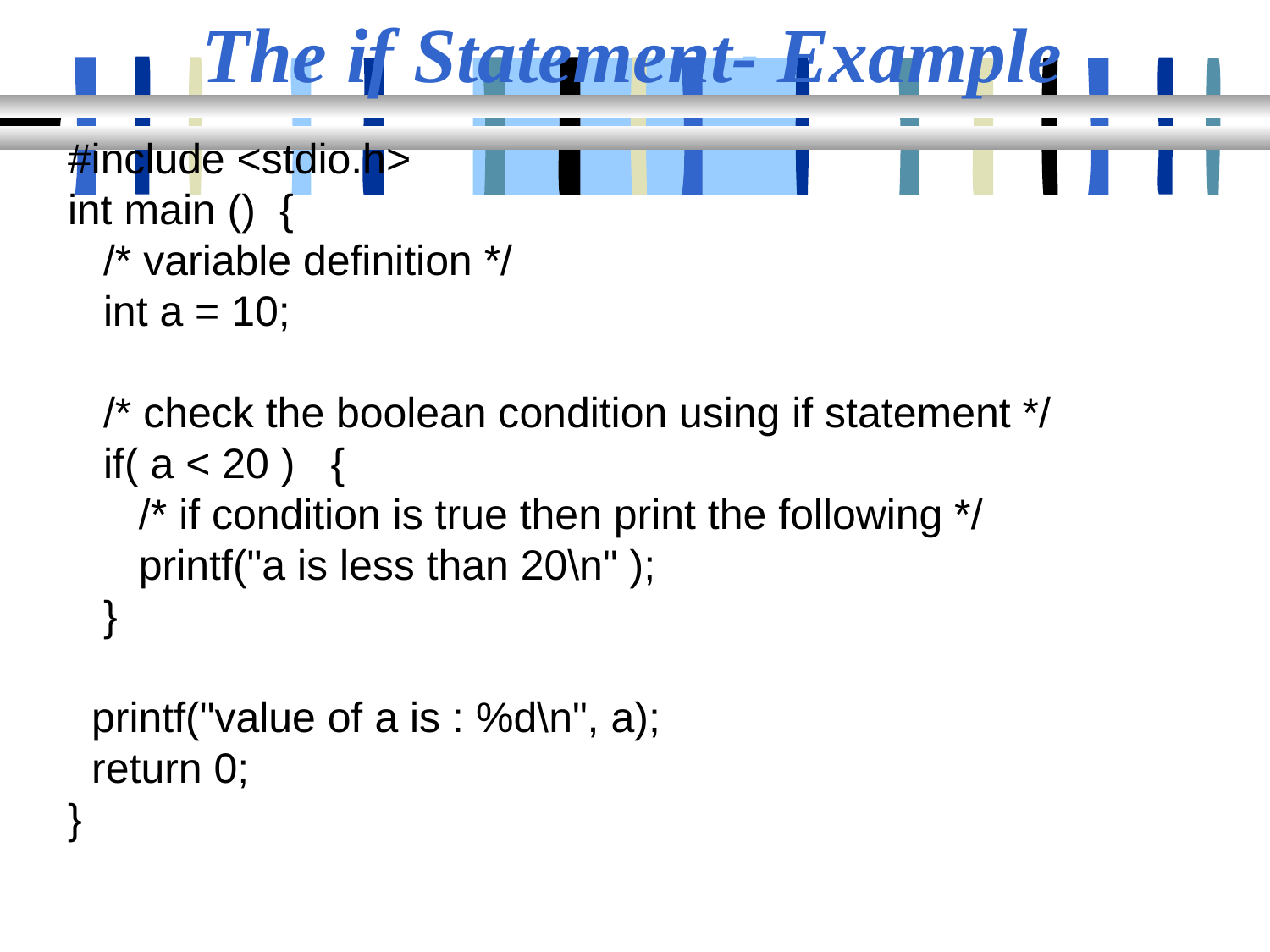

# The if Statement- Example
#include <stdio.h>
int main ()  {
   /* variable definition */
   int a = 10;

   /* check the boolean condition using if statement */
   if( a < 20 )   {
      /* if condition is true then print the following */
      printf("a is less than 20\n" );
   }

  printf("value of a is : %d\n", a);
  return 0;
}